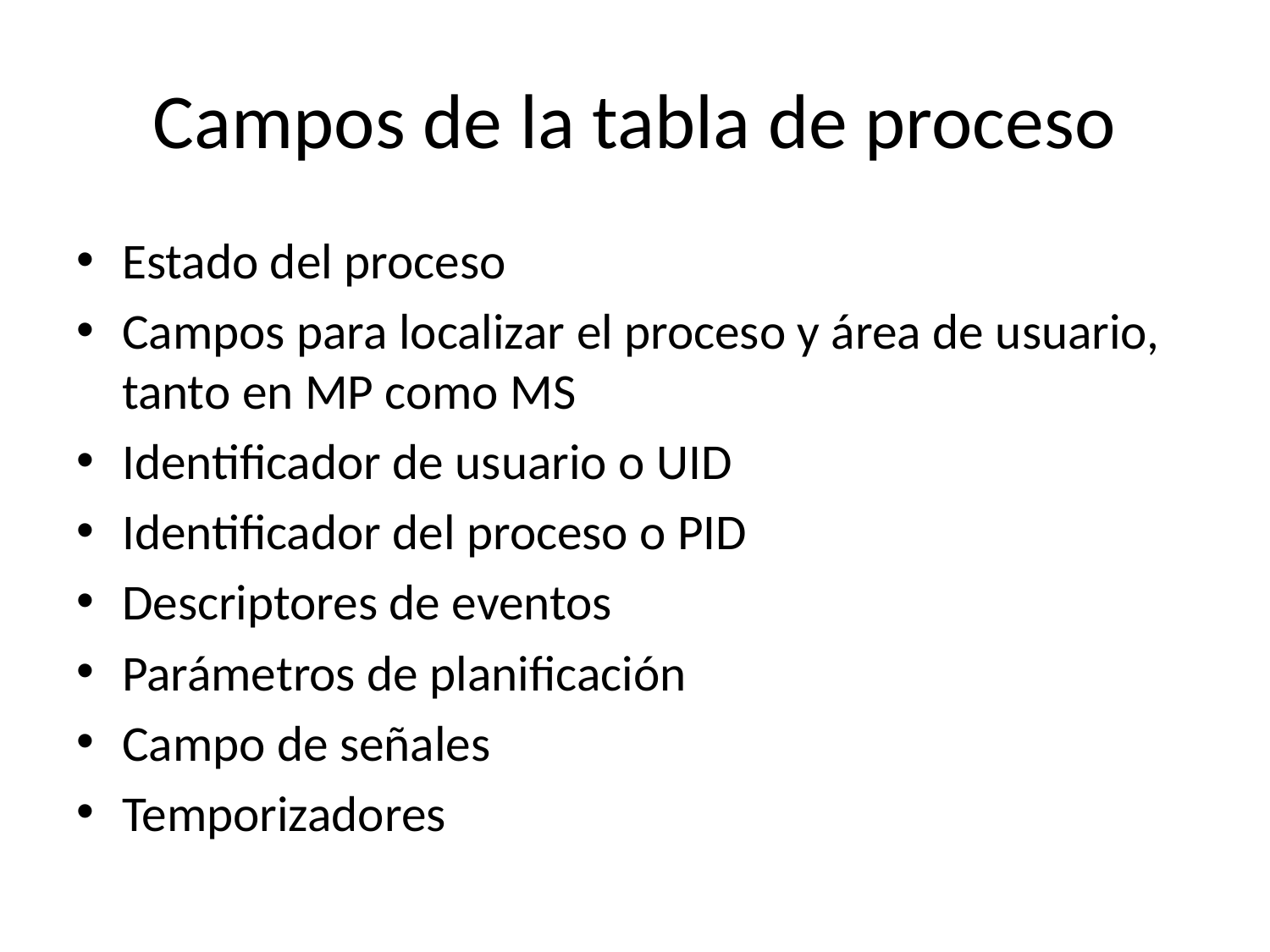

# Campos de la tabla de proceso
Estado del proceso
Campos para localizar el proceso y área de usuario, tanto en MP como MS
Identificador de usuario o UID
Identificador del proceso o PID
Descriptores de eventos
Parámetros de planificación
Campo de señales
Temporizadores